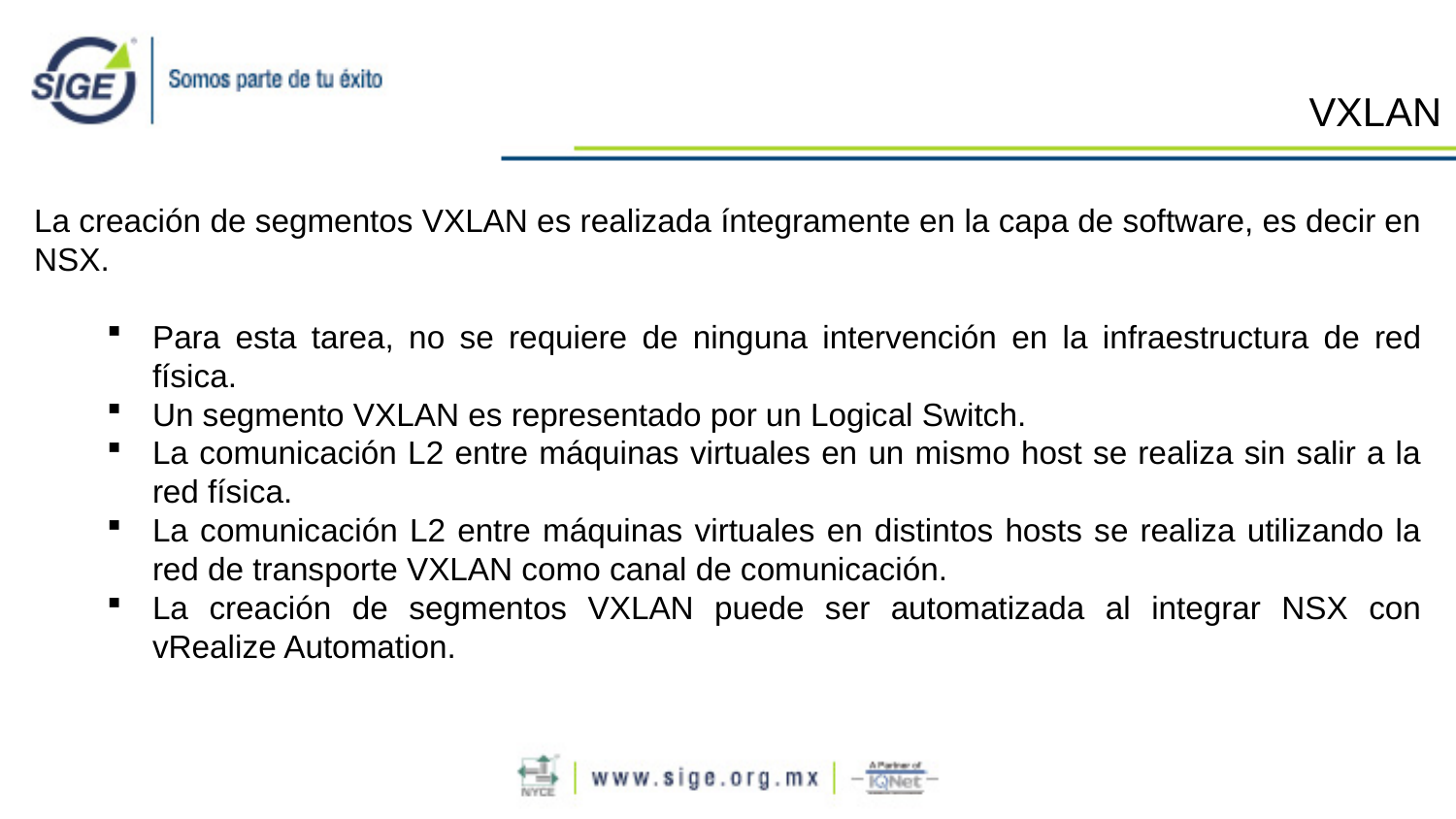

VXLAN
La creación de segmentos VXLAN es realizada íntegramente en la capa de software, es decir en NSX.

Para esta tarea, no se requiere de ninguna intervención en la infraestructura de red física.
Un segmento VXLAN es representado por un Logical Switch.
La comunicación L2 entre máquinas virtuales en un mismo host se realiza sin salir a la red física.
La comunicación L2 entre máquinas virtuales en distintos hosts se realiza utilizando la red de transporte VXLAN como canal de comunicación.
La creación de segmentos VXLAN puede ser automatizada al integrar NSX con vRealize Automation.